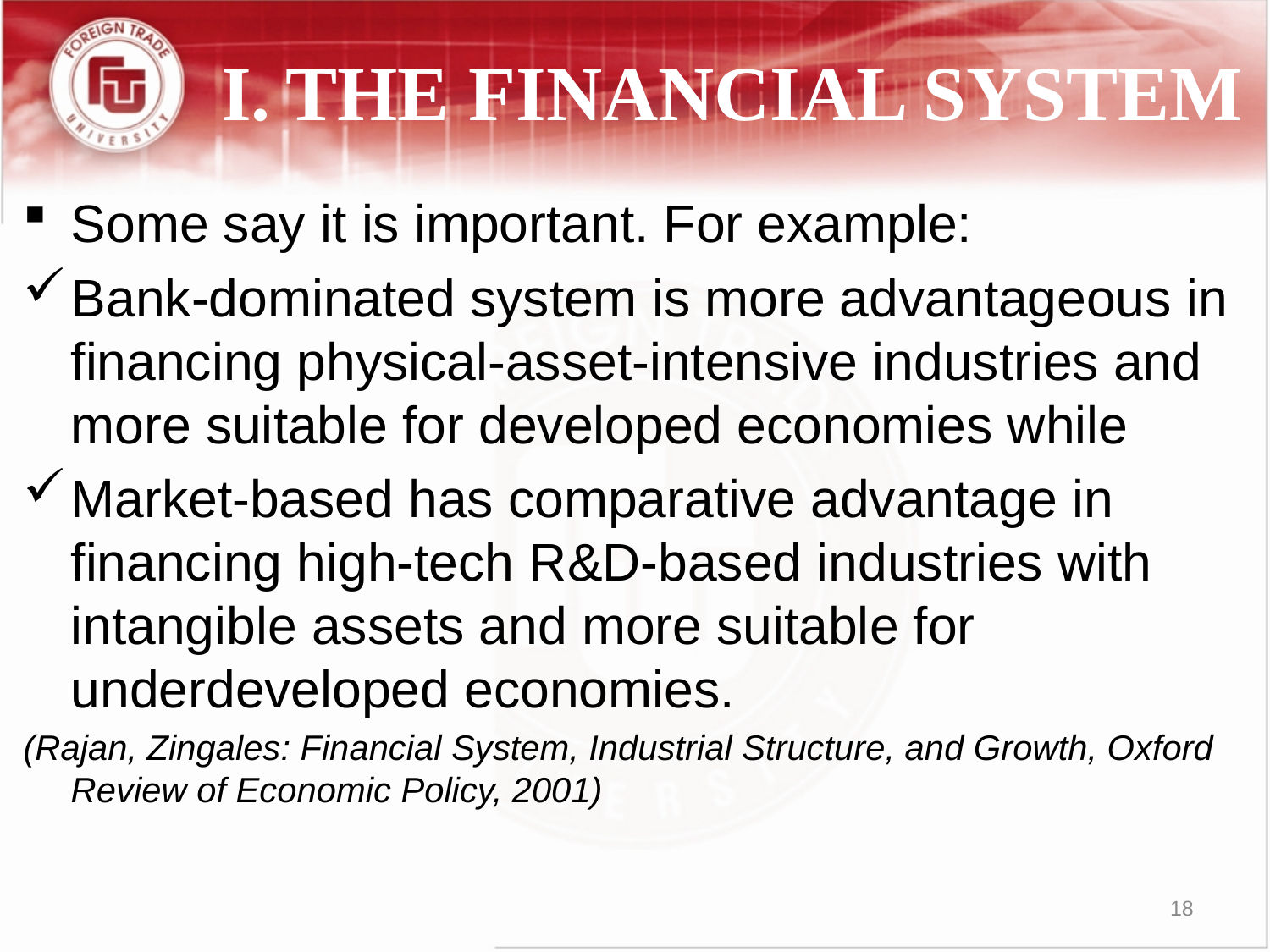

# I.	THE FINANCIAL SYSTEM
Some say it is important. For example:
Bank-dominated system is more advantageous in financing physical-asset-intensive industries and more suitable for developed economies while
Market-based has comparative advantage in financing high-tech R&D-based industries with intangible assets and more suitable for underdeveloped economies.
(Rajan, Zingales: Financial System, Industrial Structure, and Growth, Oxford Review of Economic Policy, 2001)
18